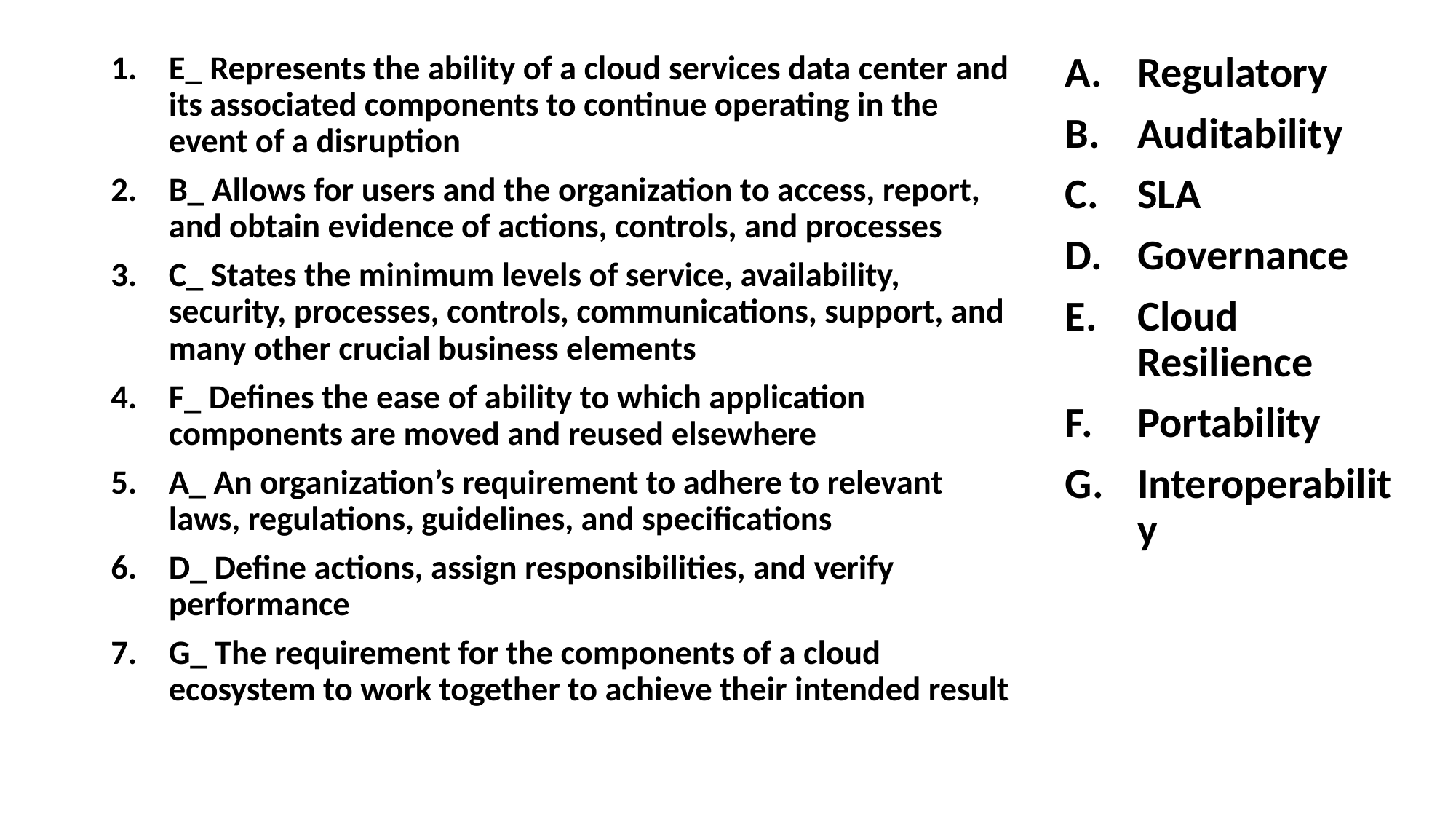

E_ Represents the ability of a cloud services data center and its associated components to continue operating in the event of a disruption
B_ Allows for users and the organization to access, report, and obtain evidence of actions, controls, and processes
C_ States the minimum levels of service, availability, security, processes, controls, communications, support, and many other crucial business elements
F_ Defines the ease of ability to which application components are moved and reused elsewhere
A_ An organization’s requirement to adhere to relevant laws, regulations, guidelines, and specifications
D_ Define actions, assign responsibilities, and verify performance
G_ The requirement for the components of a cloud ecosystem to work together to achieve their intended result
Regulatory
Auditability
SLA
Governance
Cloud Resilience
Portability
Interoperability